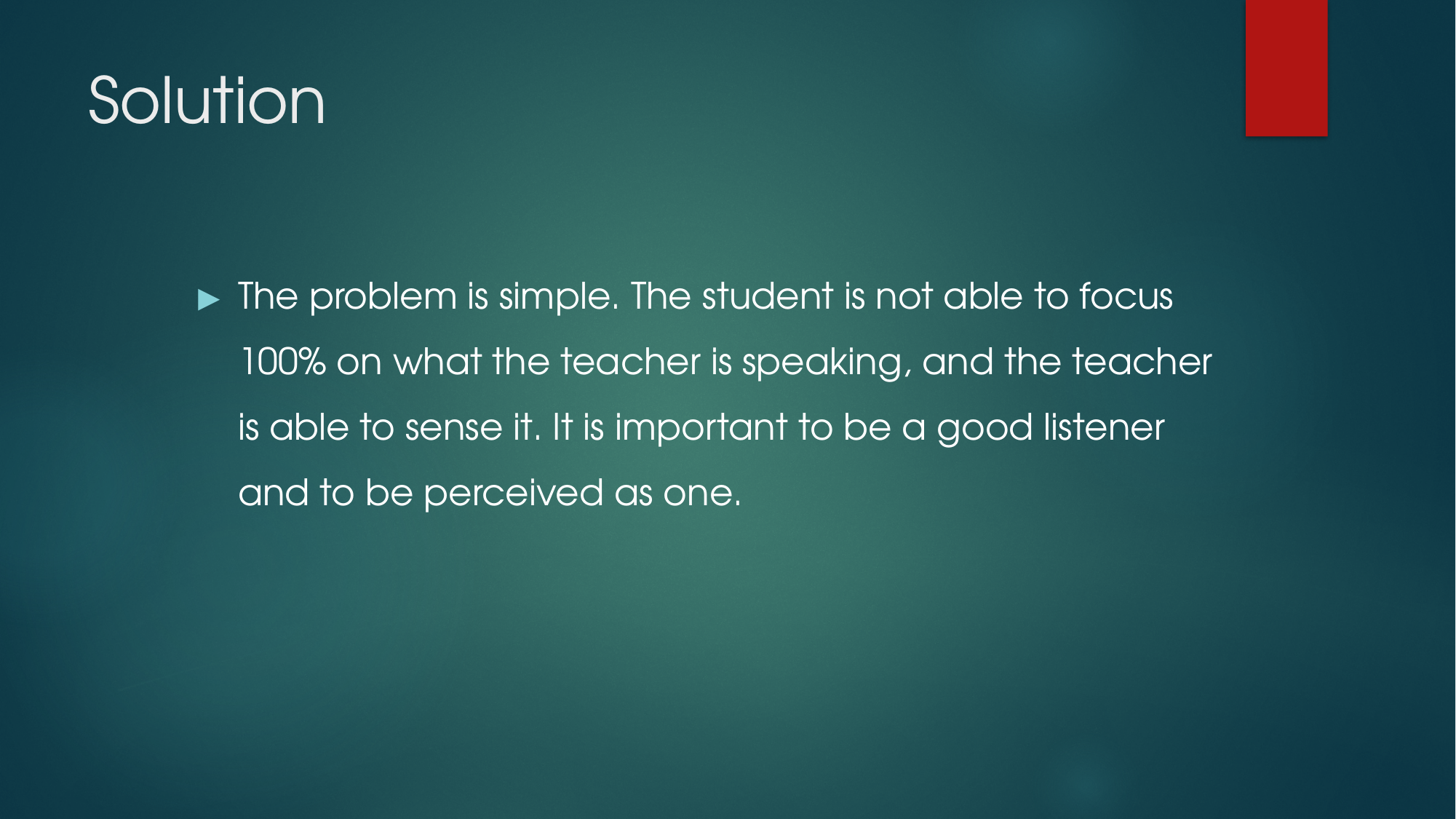

# Solution
The problem is simple. The student is not able to focus 100% on what the teacher is speaking, and the teacher is able to sense it. It is important to be a good listener and to be perceived as one.